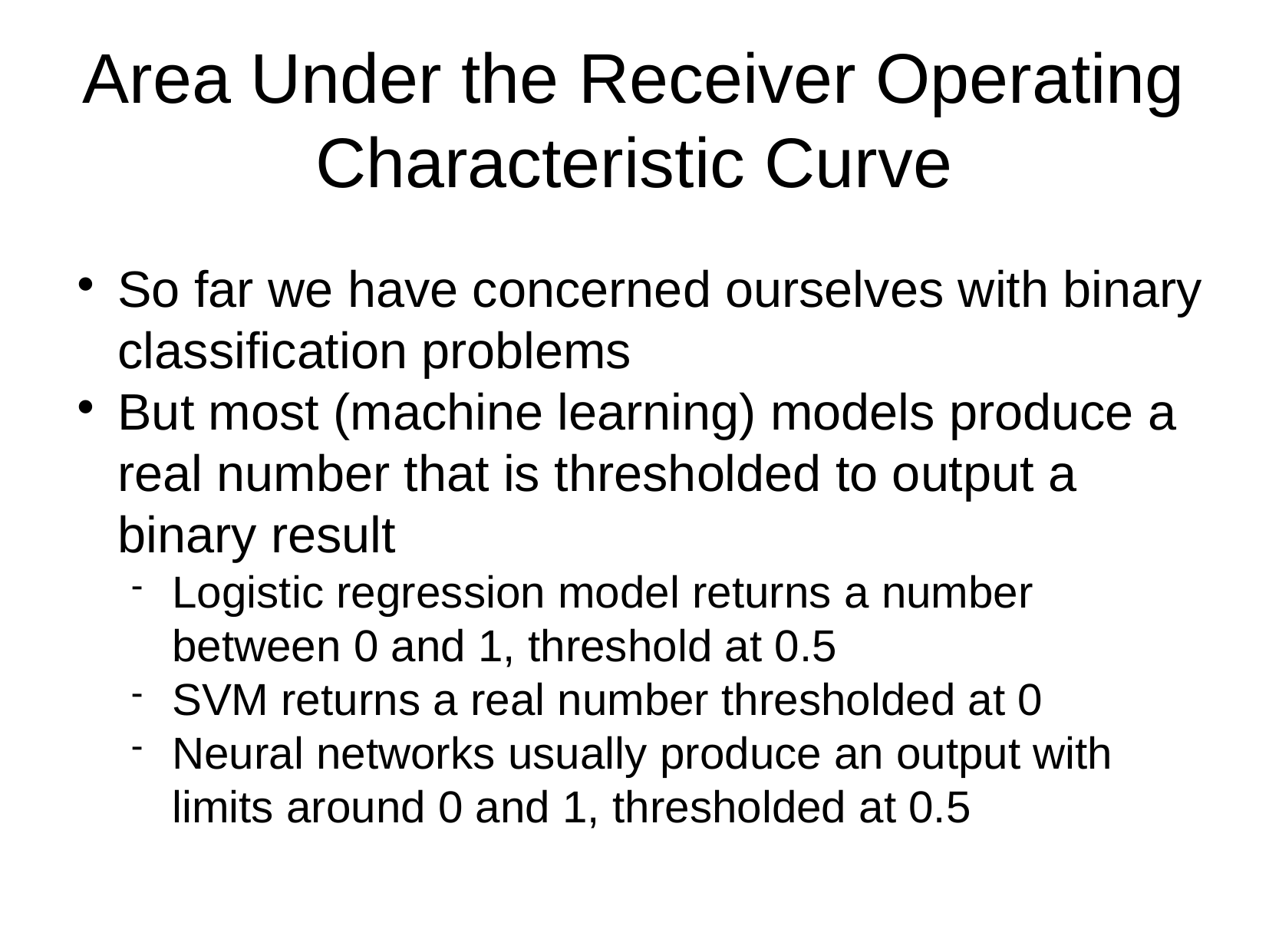

Area Under the Receiver Operating Characteristic Curve
So far we have concerned ourselves with binary classification problems
But most (machine learning) models produce a real number that is thresholded to output a binary result
Logistic regression model returns a number between 0 and 1, threshold at 0.5
SVM returns a real number thresholded at 0
Neural networks usually produce an output with limits around 0 and 1, thresholded at 0.5